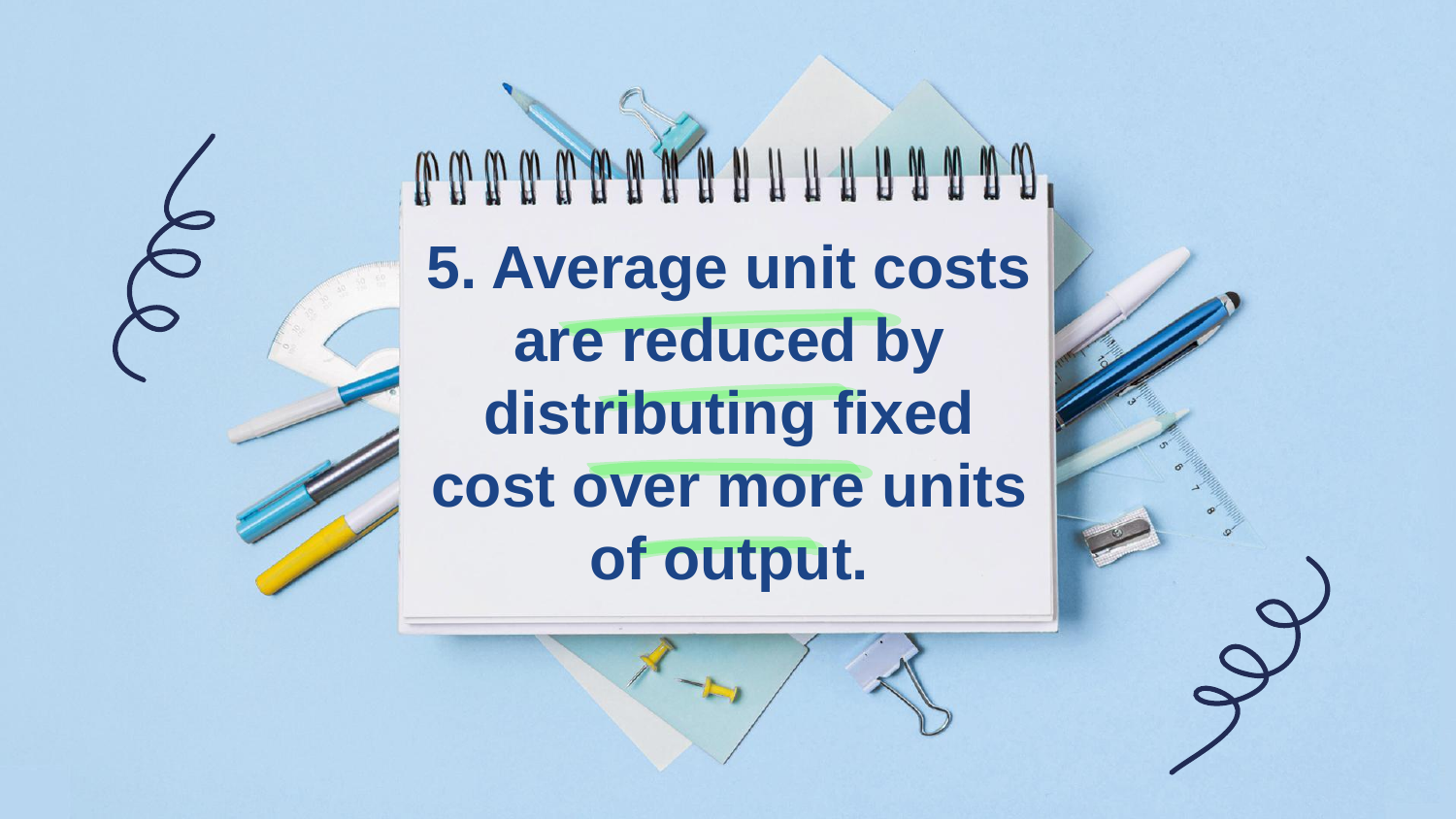

# 5. Average unit costs are reduced by distributing fixed cost over more units of output.